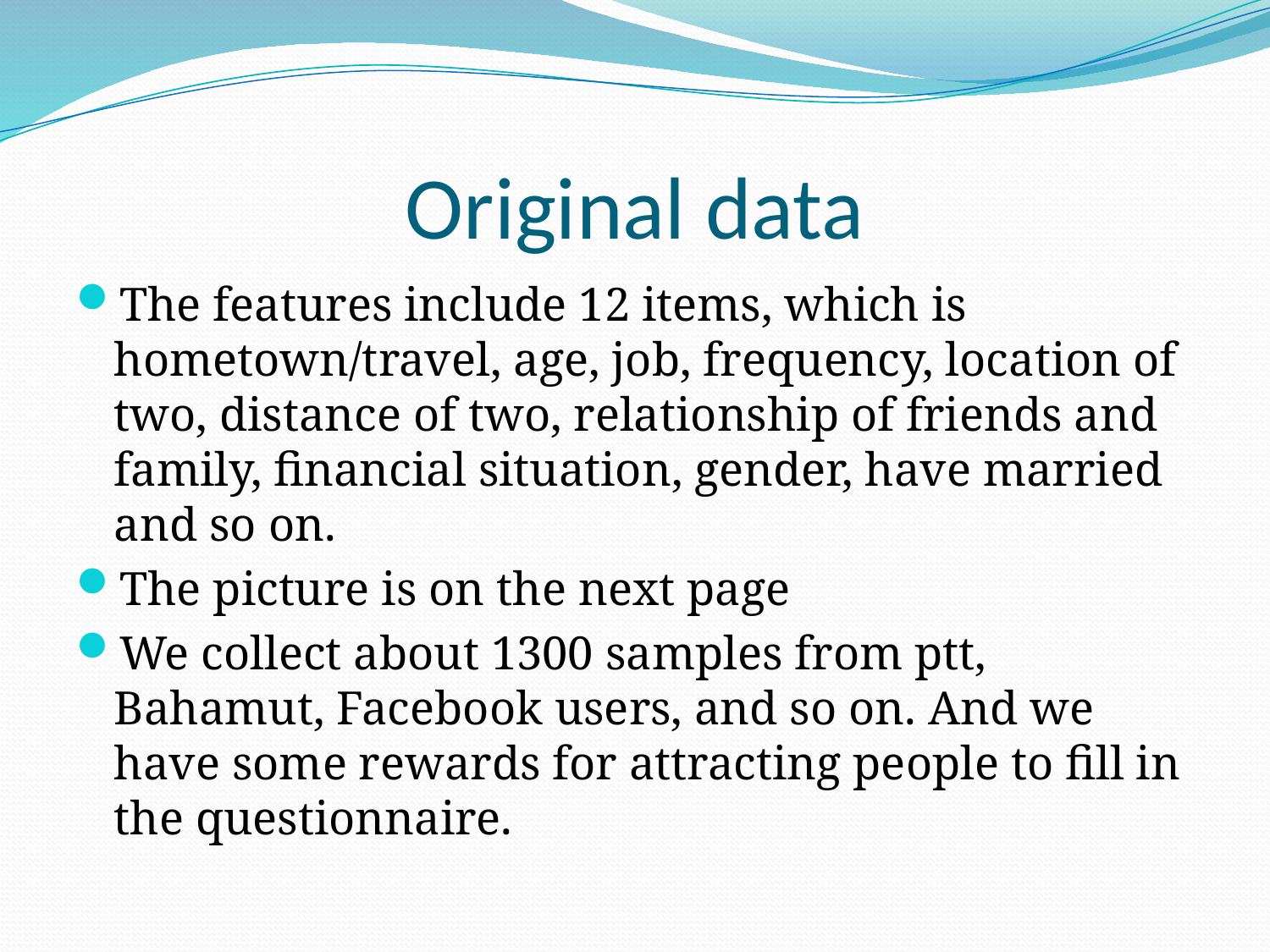

# Original data
The features include 12 items, which is hometown/travel, age, job, frequency, location of two, distance of two, relationship of friends and family, financial situation, gender, have married and so on.
The picture is on the next page
We collect about 1300 samples from ptt, Bahamut, Facebook users, and so on. And we have some rewards for attracting people to fill in the questionnaire.